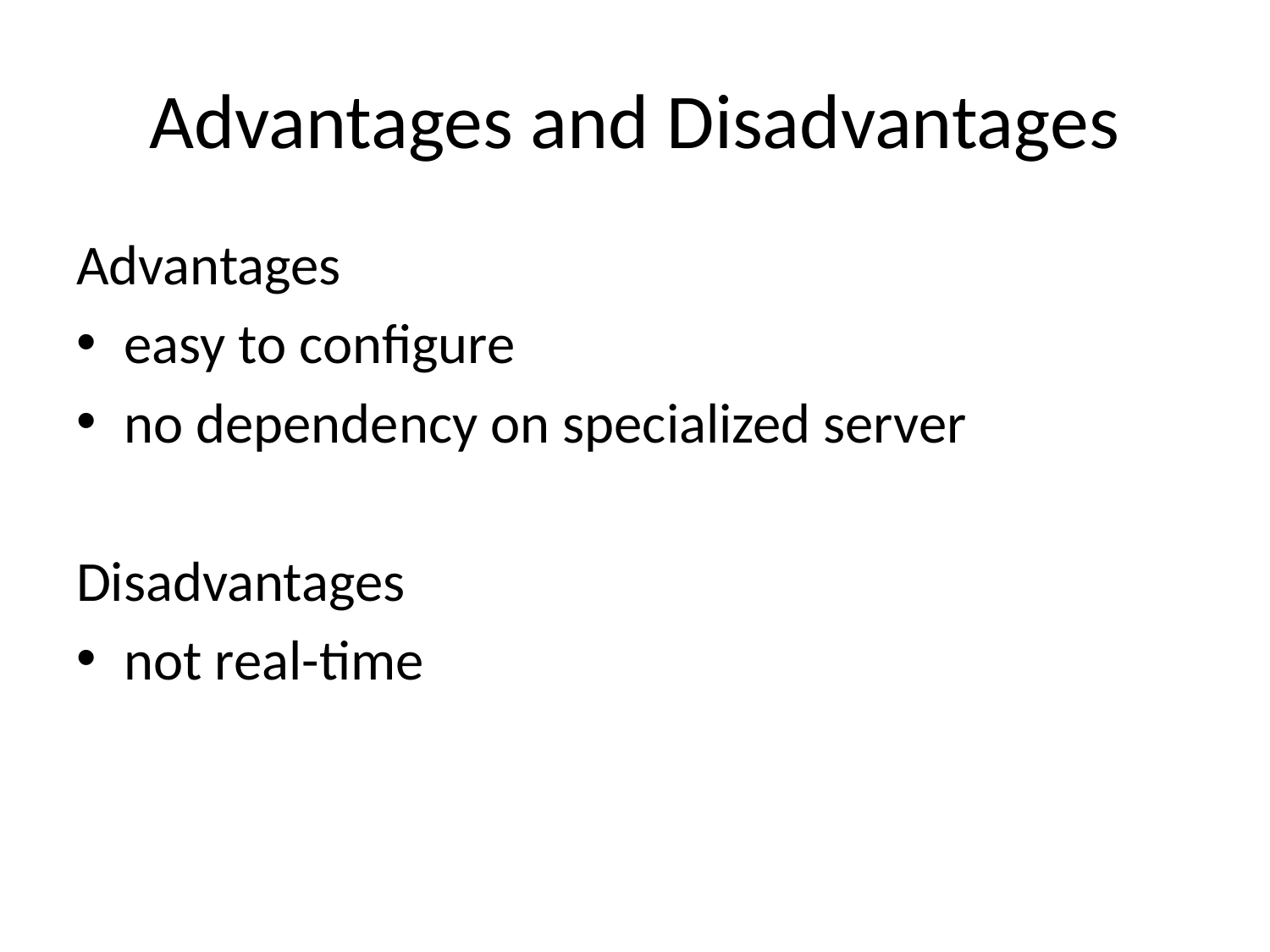

# Advantages and Disadvantages
Advantages
easy to configure
no dependency on specialized server

Disadvantages
not real-time